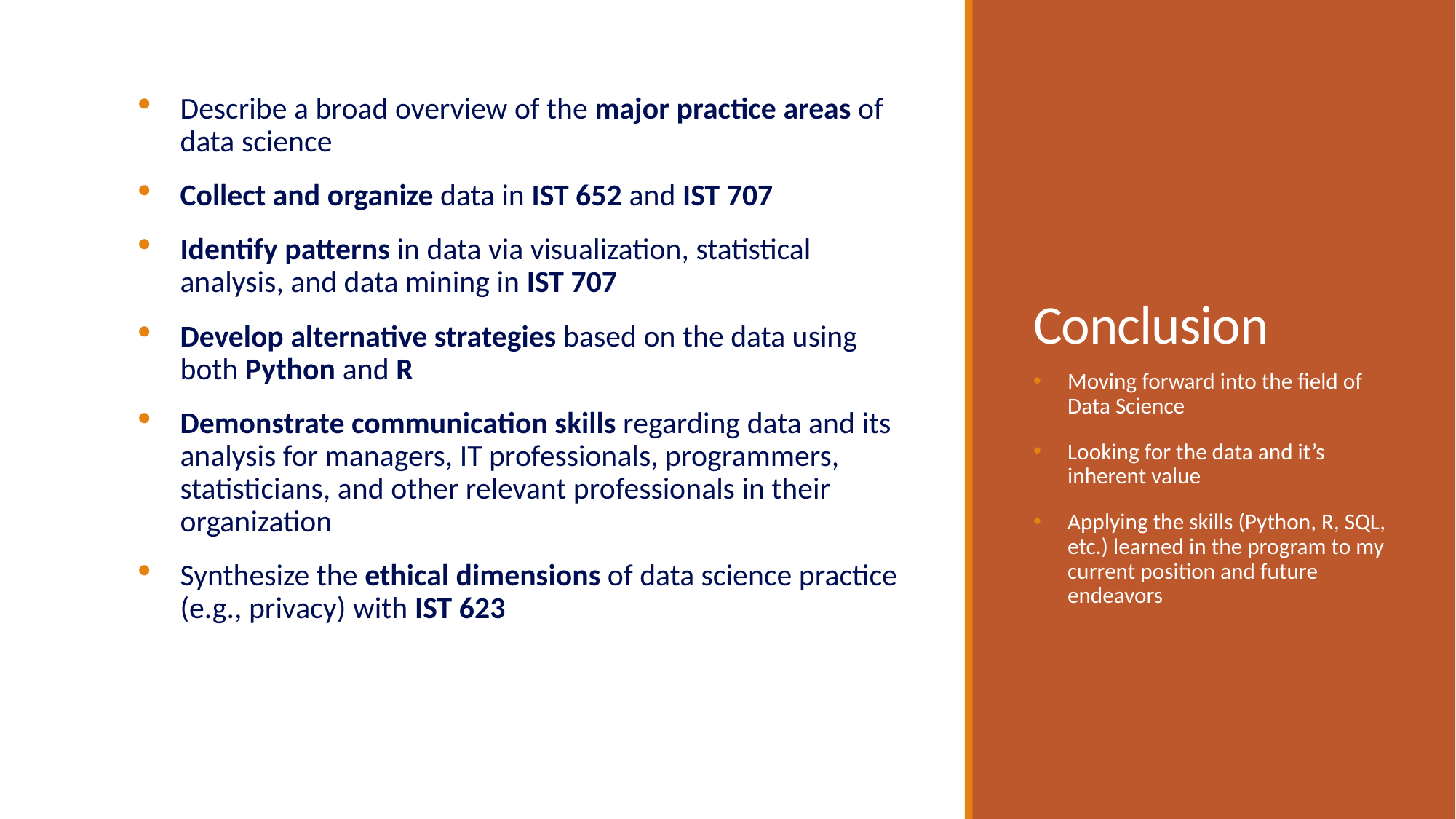

Describe a broad overview of the major practice areas of data science
Collect and organize data in IST 652 and IST 707
Identify patterns in data via visualization, statistical analysis, and data mining in IST 707
Develop alternative strategies based on the data using both Python and R
Demonstrate communication skills regarding data and its analysis for managers, IT professionals, programmers, statisticians, and other relevant professionals in their organization
Synthesize the ethical dimensions of data science practice (e.g., privacy) with IST 623

# Conclusion
Moving forward into the field of Data Science
Looking for the data and it’s inherent value
Applying the skills (Python, R, SQL, etc.) learned in the program to my current position and future endeavors